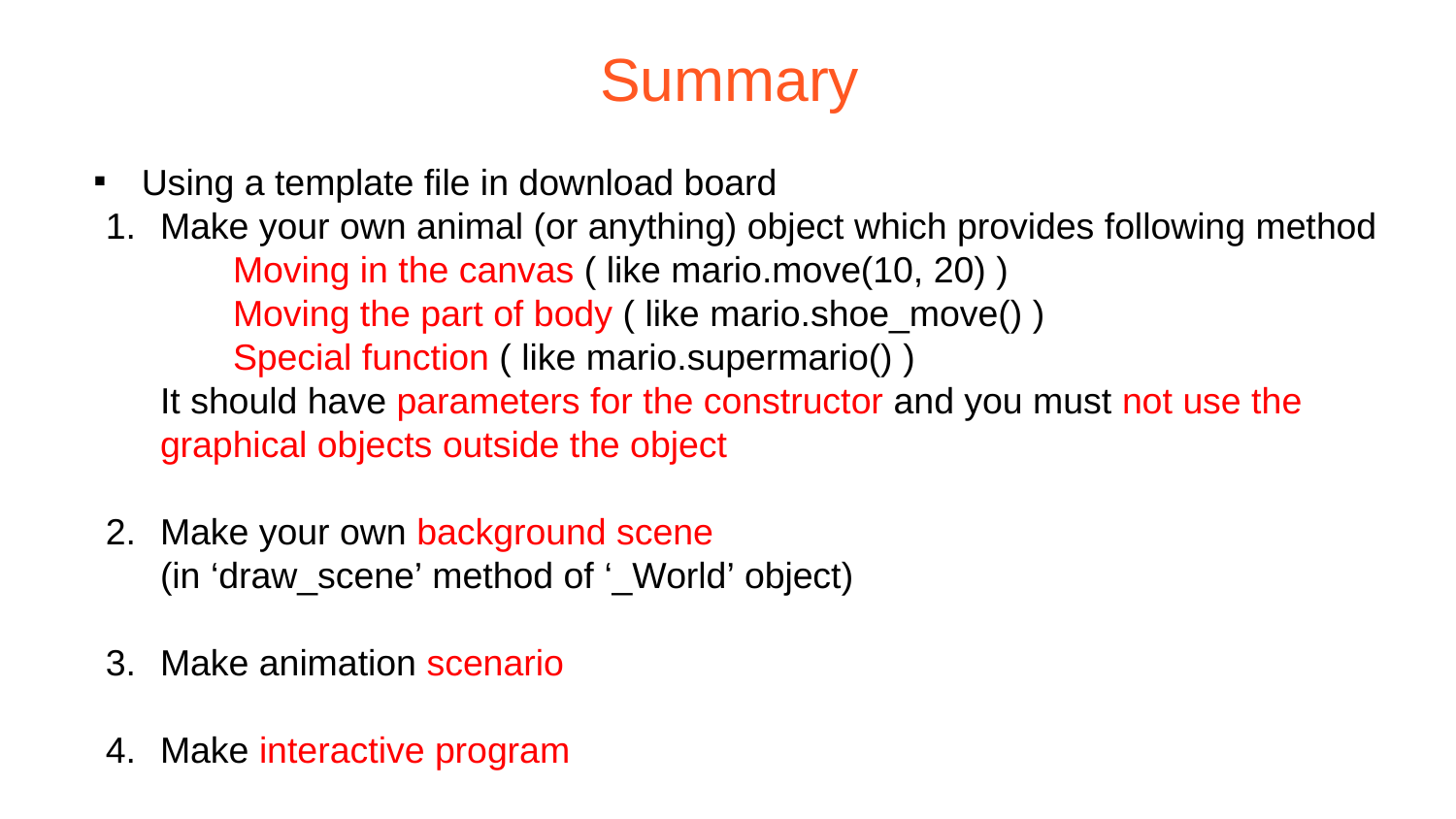

Summary
Using a template file in download board
Make your own animal (or anything) object which provides following method
Moving in the canvas ( like mario.move(10, 20) )
Moving the part of body ( like mario.shoe_move() )
Special function ( like mario.supermario() )
It should have parameters for the constructor and you must not use the graphical objects outside the object

Make your own background scene
(in ‘draw_scene’ method of ‘_World’ object)

Make animation scenario

Make interactive program